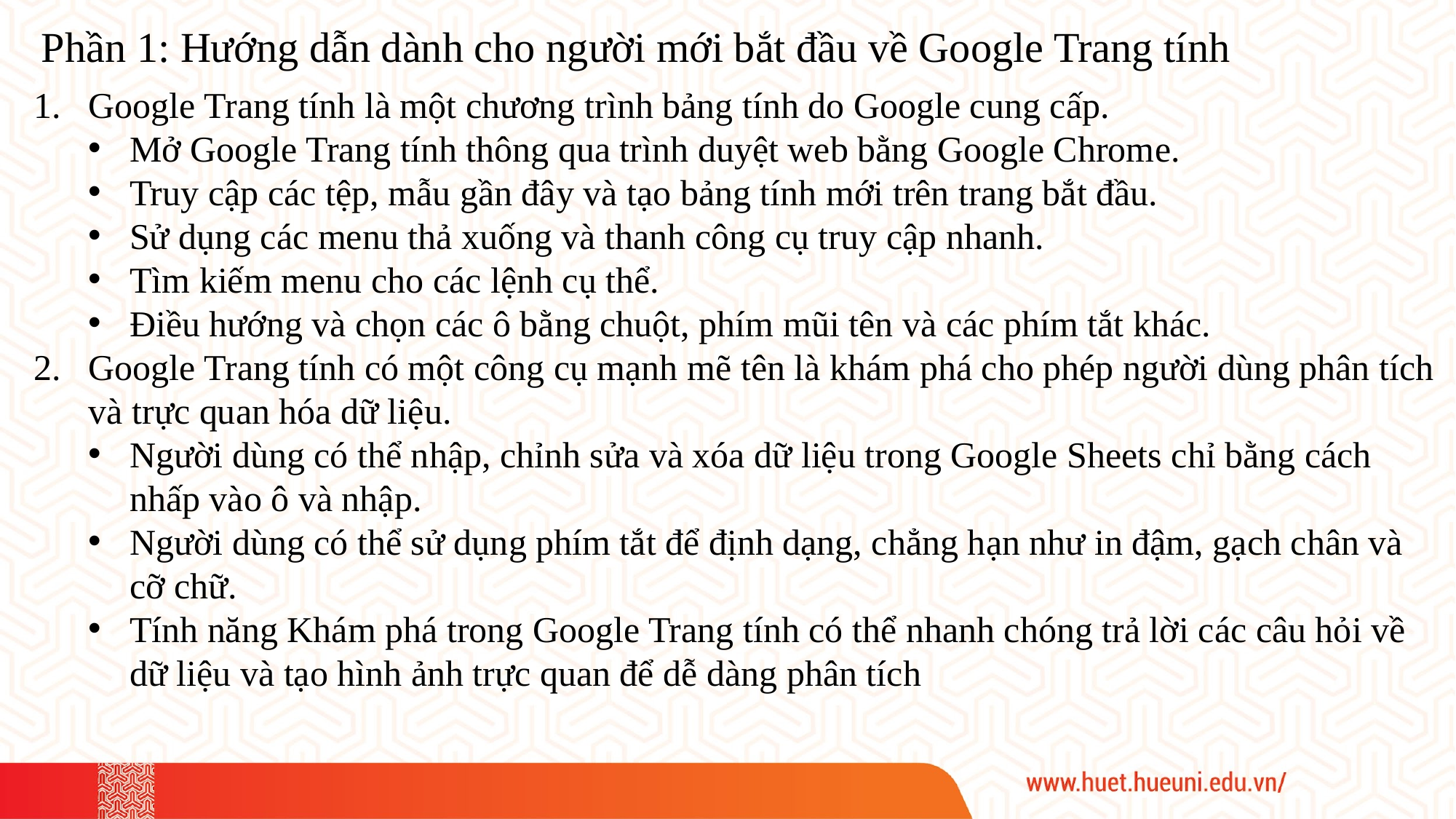

Phần 1: Hướng dẫn dành cho người mới bắt đầu về Google Trang tính
Google Trang tính là một chương trình bảng tính do Google cung cấp.
Mở Google Trang tính thông qua trình duyệt web bằng Google Chrome.
Truy cập các tệp, mẫu gần đây và tạo bảng tính mới trên trang bắt đầu.
Sử dụng các menu thả xuống và thanh công cụ truy cập nhanh.
Tìm kiếm menu cho các lệnh cụ thể.
Điều hướng và chọn các ô bằng chuột, phím mũi tên và các phím tắt khác.
Google Trang tính có một công cụ mạnh mẽ tên là khám phá cho phép người dùng phân tích và trực quan hóa dữ liệu.
Người dùng có thể nhập, chỉnh sửa và xóa dữ liệu trong Google Sheets chỉ bằng cách nhấp vào ô và nhập.
Người dùng có thể sử dụng phím tắt để định dạng, chẳng hạn như in đậm, gạch chân và cỡ chữ.
Tính năng Khám phá trong Google Trang tính có thể nhanh chóng trả lời các câu hỏi về dữ liệu và tạo hình ảnh trực quan để dễ dàng phân tích